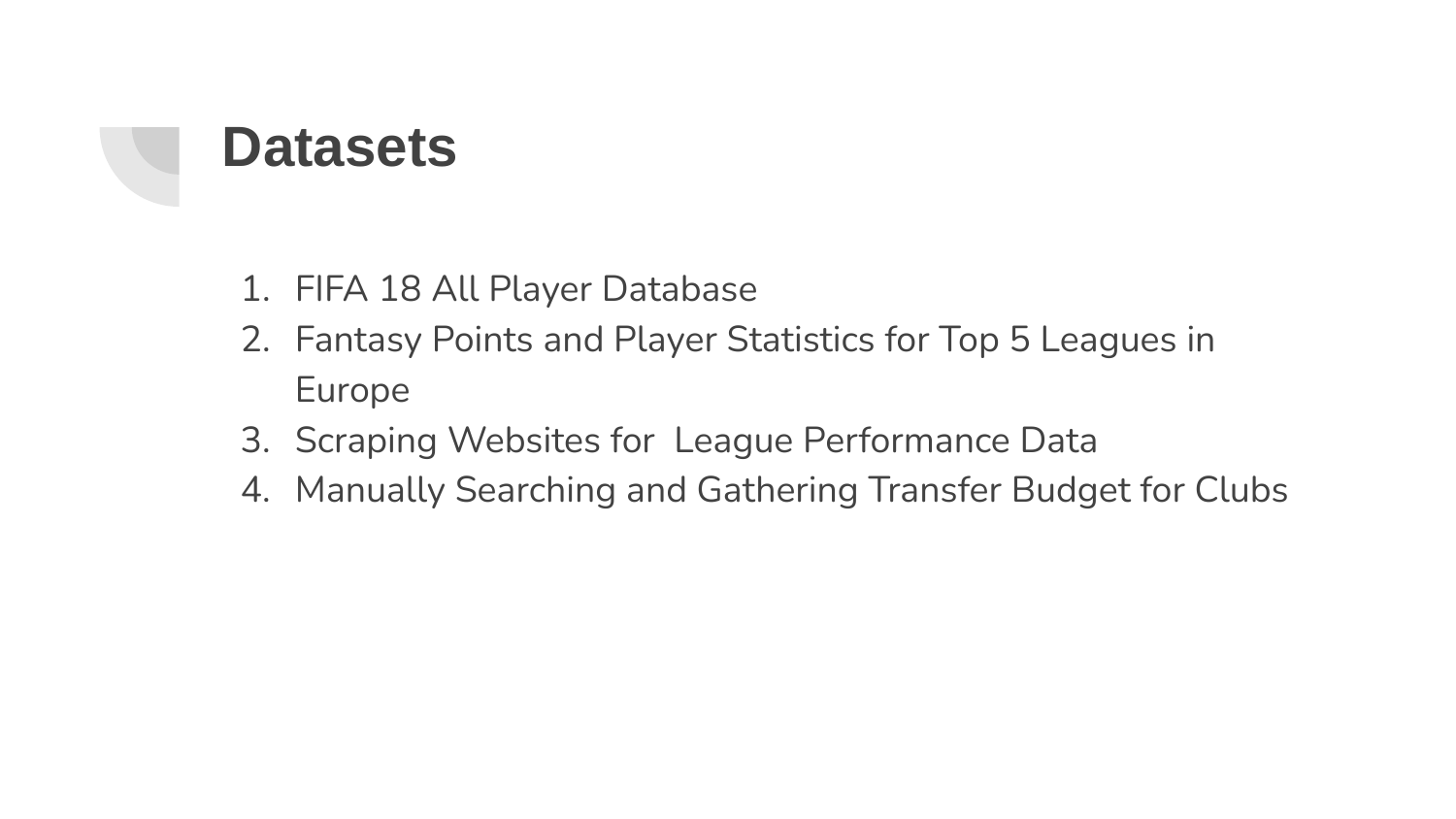

# Datasets
FIFA 18 All Player Database
Fantasy Points and Player Statistics for Top 5 Leagues in Europe
Scraping Websites for  League Performance Data
Manually Searching and Gathering Transfer Budget for Clubs